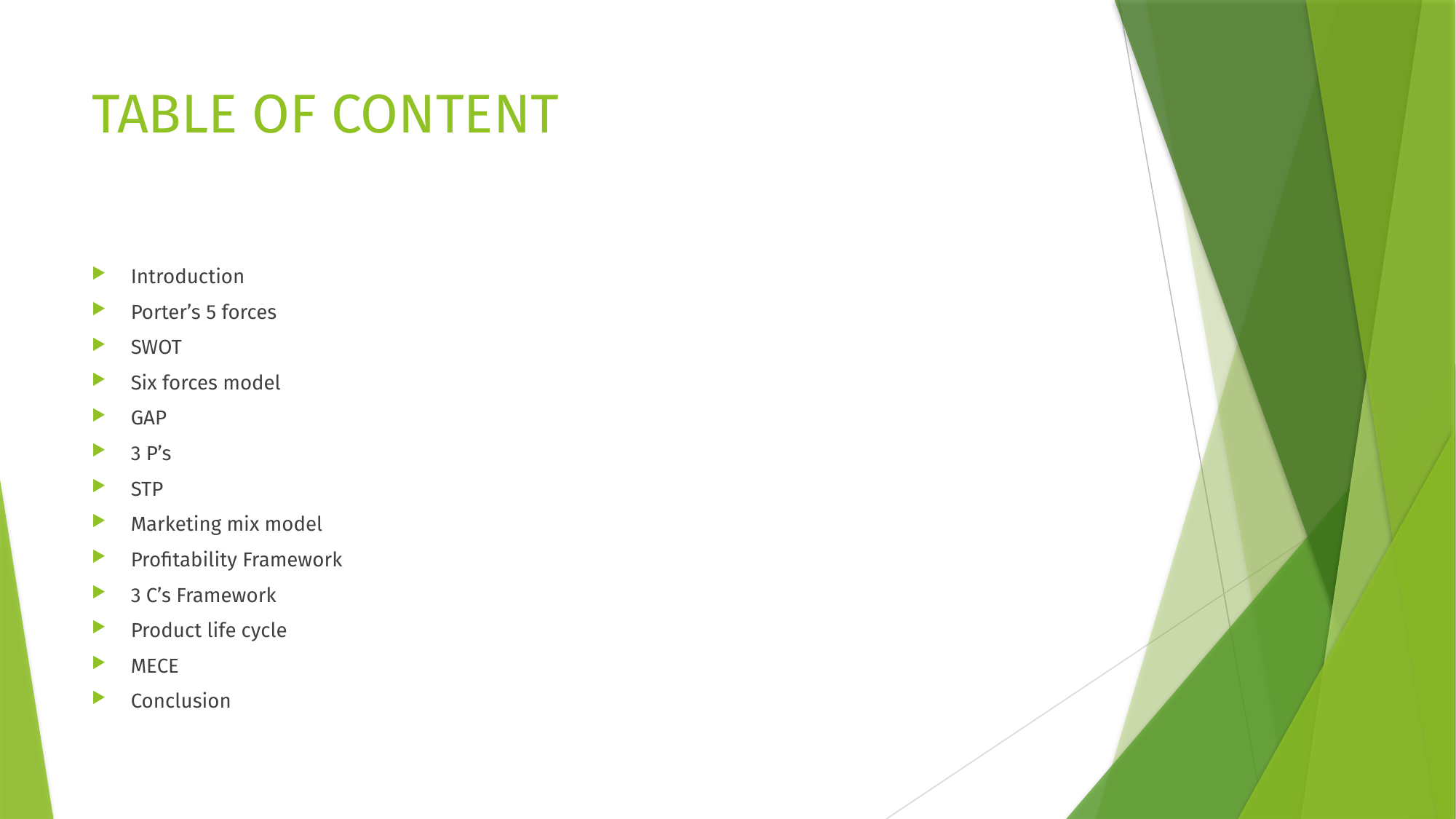

# TABLE OF CONTENT
Introduction
Porter’s 5 forces
SWOT
Six forces model
GAP
3 P’s
STP
Marketing mix model
Profitability Framework
3 C’s Framework
Product life cycle
MECE
Conclusion